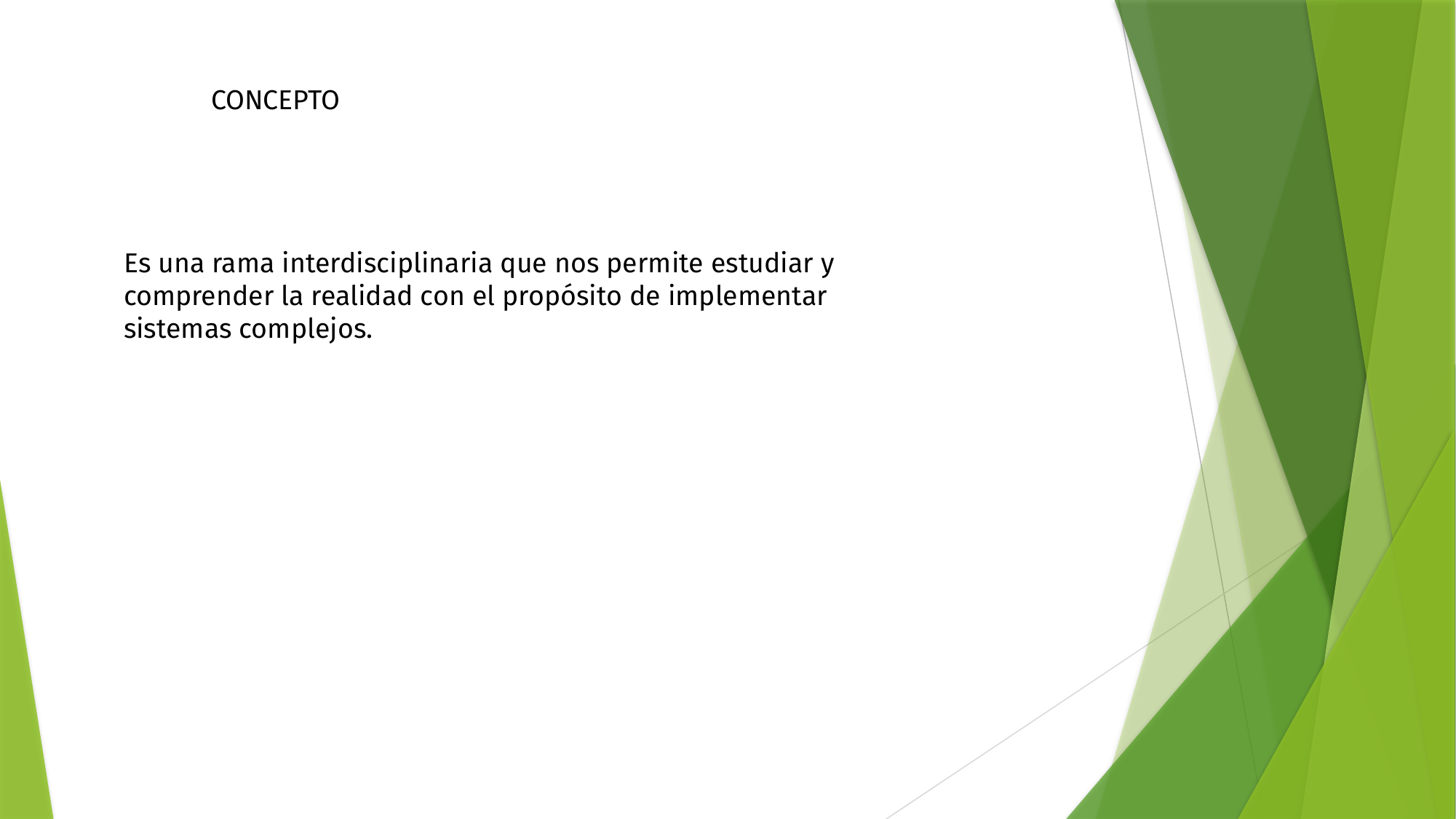

CONCEPTO
Es una rama interdisciplinaria que nos permite estudiar y comprender la realidad con el propósito de implementar sistemas complejos.